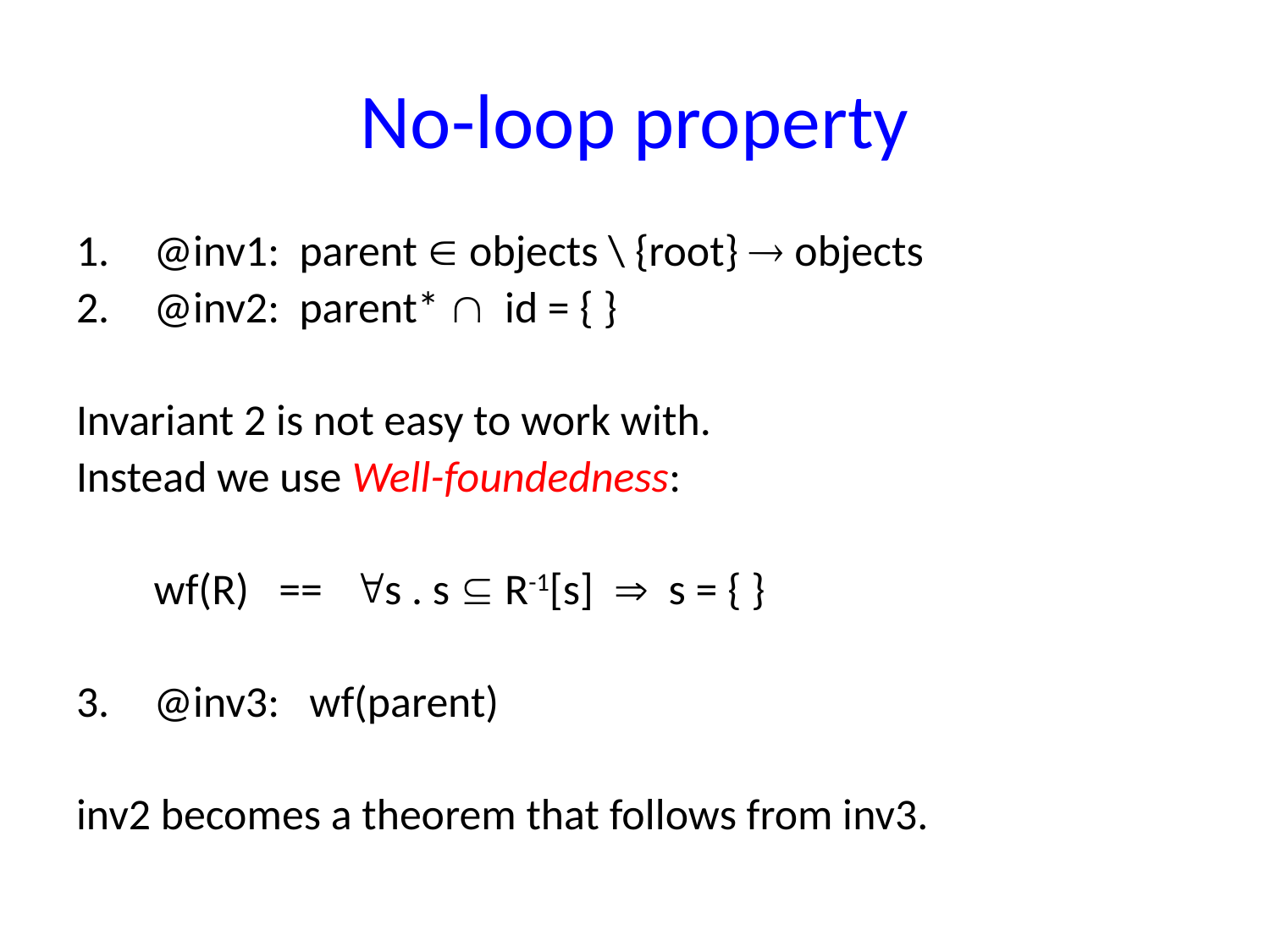

# No-loop property
@inv1:  parent ∈ objects \ {root} → objects
@inv2:  parent* ∩  id = { }

Invariant 2 is not easy to work with.
Instead we use Well-foundedness:

		wf(R)   ==   ∀s . s ⊆ R-1[s]  ⇒  s = { }

@inv3:   wf(parent)

inv2 becomes a theorem that follows from inv3.